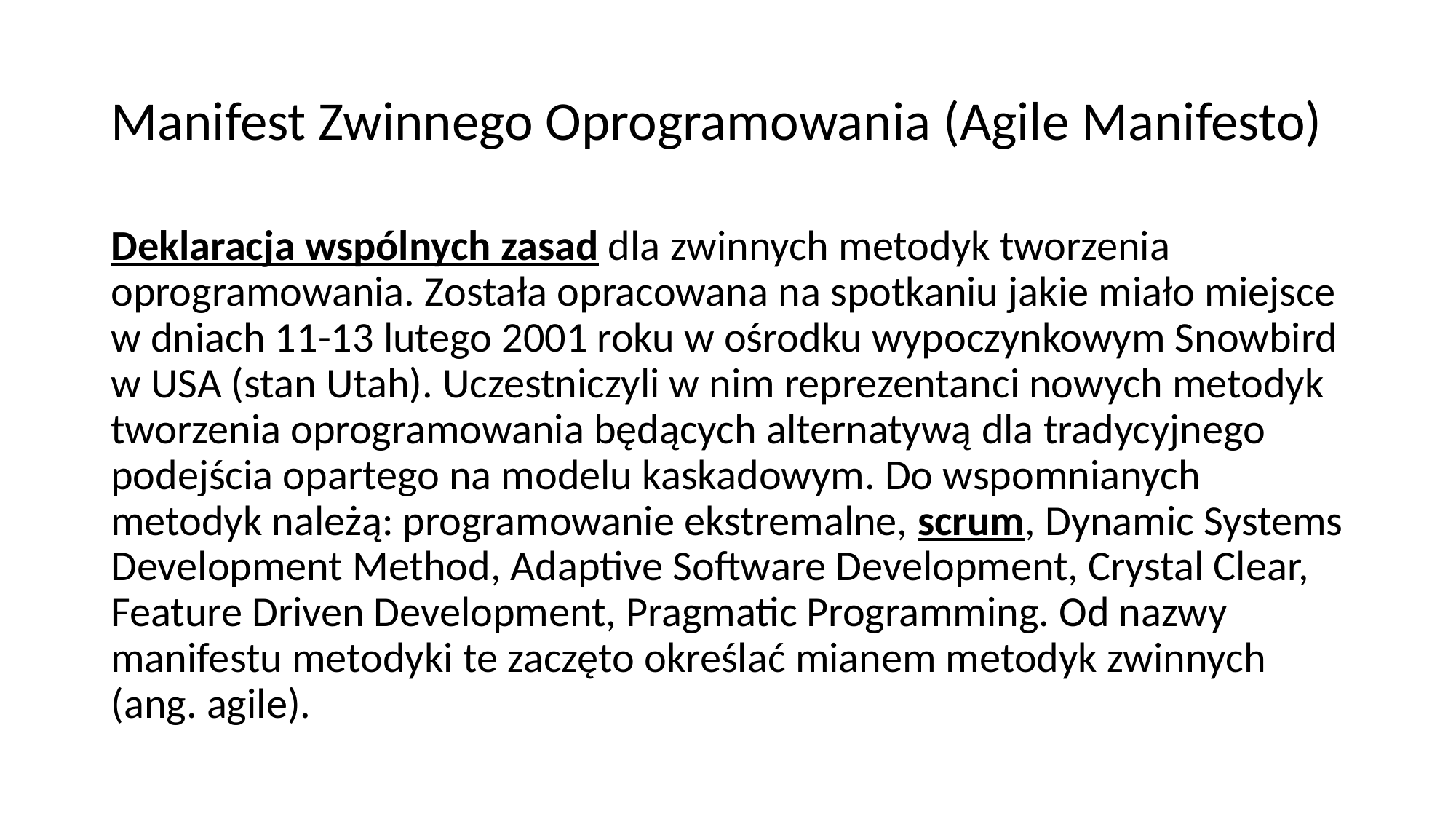

# Manifest Zwinnego Oprogramowania (Agile Manifesto)
Deklaracja wspólnych zasad dla zwinnych metodyk tworzenia oprogramowania. Została opracowana na spotkaniu jakie miało miejsce w dniach 11-13 lutego 2001 roku w ośrodku wypoczynkowym Snowbird w USA (stan Utah). Uczestniczyli w nim reprezentanci nowych metodyk tworzenia oprogramowania będących alternatywą dla tradycyjnego podejścia opartego na modelu kaskadowym. Do wspomnianych metodyk należą: programowanie ekstremalne, scrum, Dynamic Systems Development Method, Adaptive Software Development, Crystal Clear, Feature Driven Development, Pragmatic Programming. Od nazwy manifestu metodyki te zaczęto określać mianem metodyk zwinnych (ang. agile).